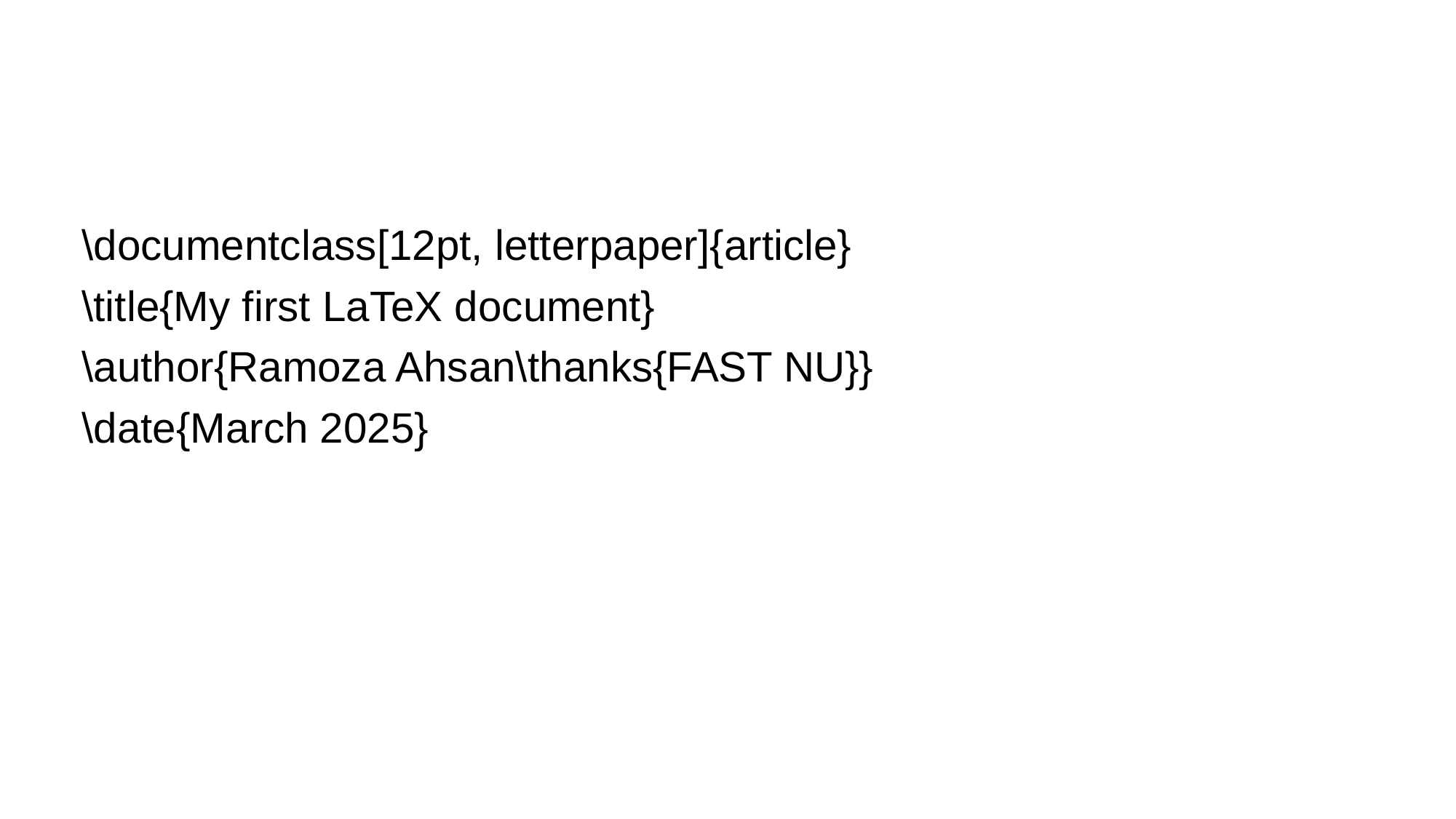

#
\documentclass[12pt, letterpaper]{article}
\title{My first LaTeX document}
\author{Ramoza Ahsan\thanks{FAST NU}}
\date{March 2025}